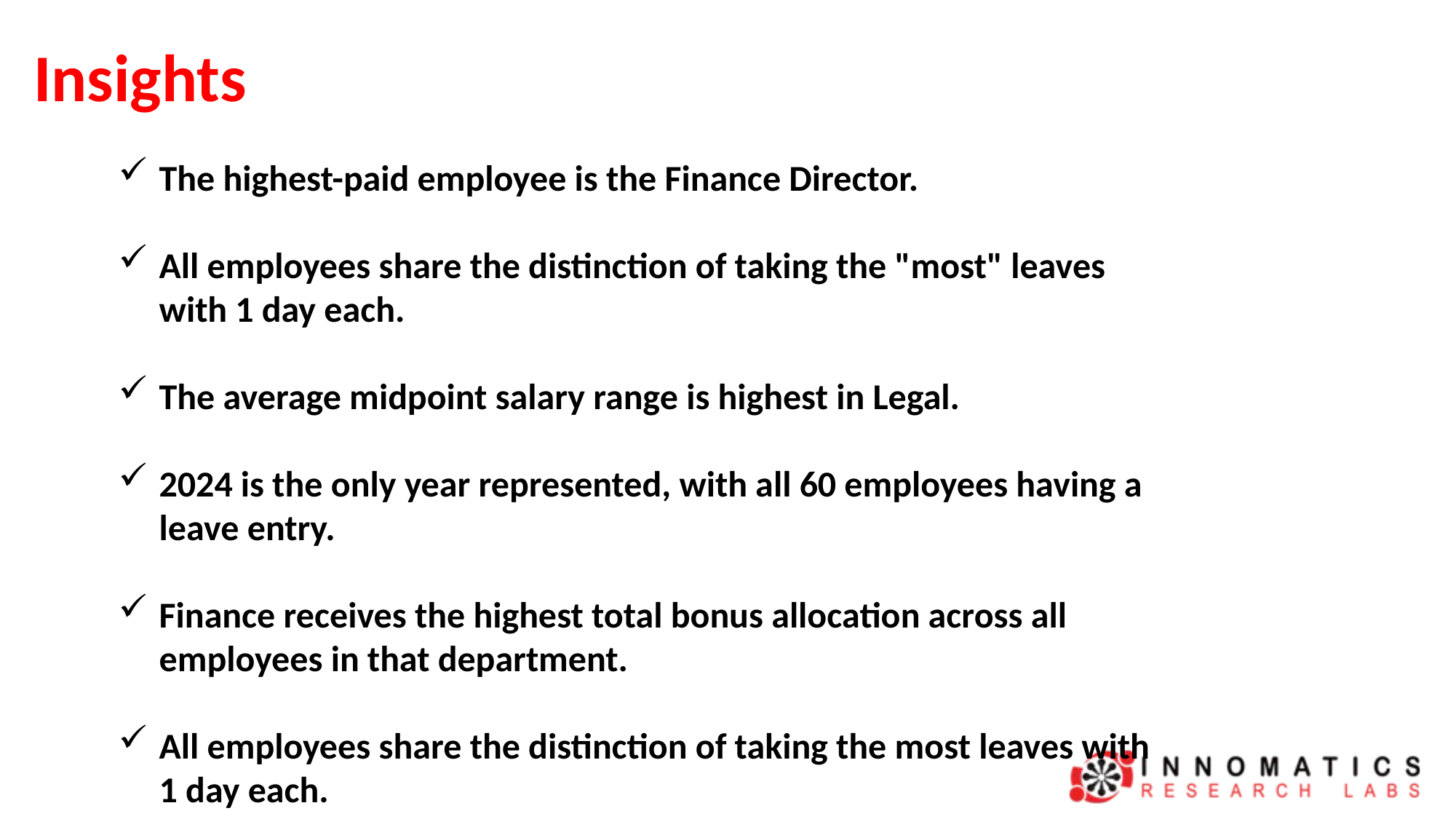

# Insights
The highest-paid employee is the Finance Director.

All employees share the distinction of taking the "most" leaves with 1 day each.

The average midpoint salary range is highest in Legal.

2024 is the only year represented, with all 60 employees having a leave entry.

Finance receives the highest total bonus allocation across all employees in that department.

All employees share the distinction of taking the most leaves with 1 day each.